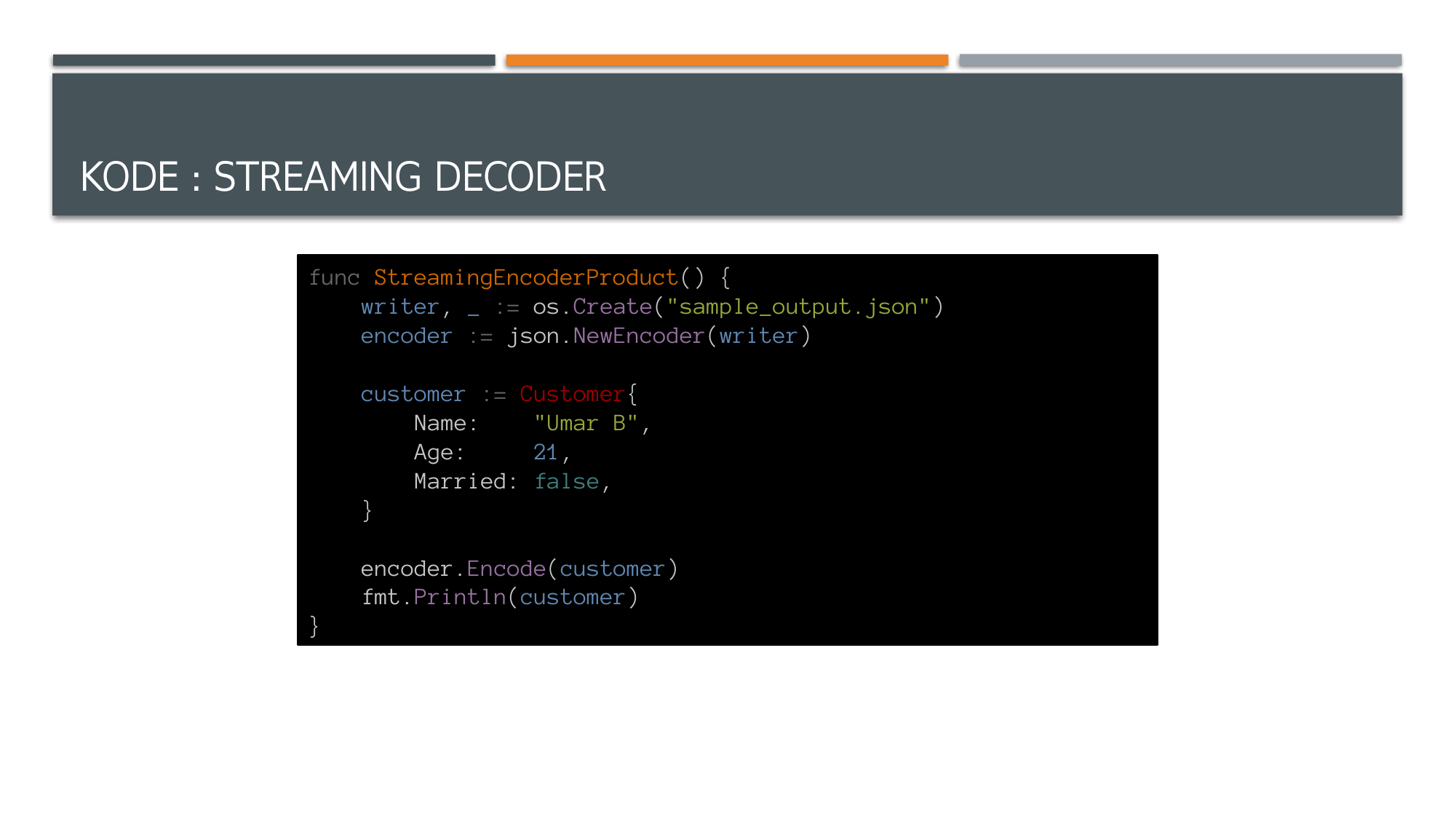

# Kode : Streaming Decoder
func StreamingEncoderProduct() {
    writer, _ := os.Create("sample_output.json")
    encoder := json.NewEncoder(writer)
    customer := Customer{
        Name:    "Umar B",
        Age:     21,
        Married: false,
    }
    encoder.Encode(customer)
    fmt.Println(customer)
}